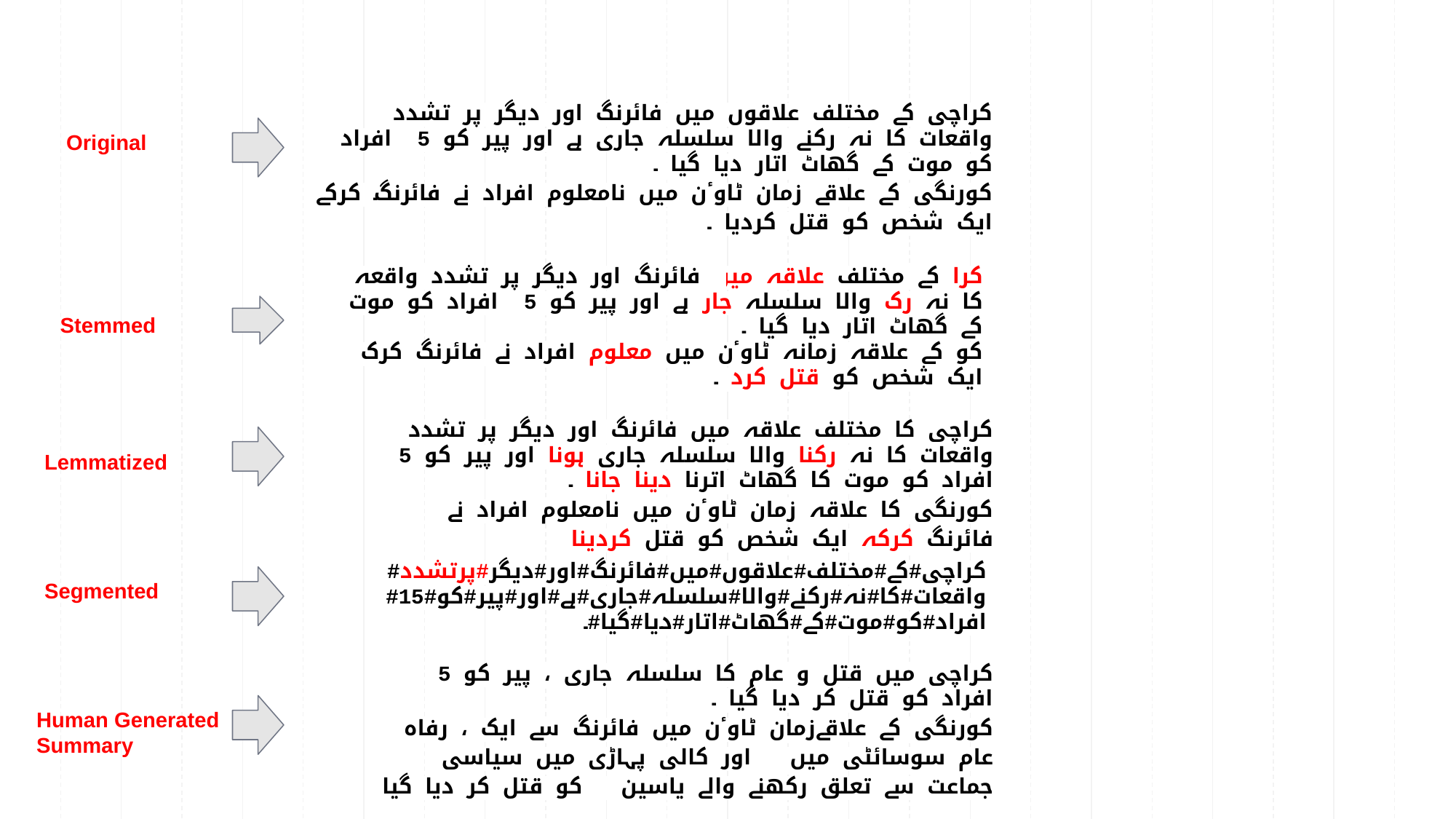

﻿کراچی کے مختلف علاقوں میں فائرنگ اور دیگر پر تشدد واقعات کا نہ رکنے والا سلسلہ جاری ہے اور پیر کو 15 افراد کو موت کے گھاٹ اتار دیا گیا ۔
کورنگی کے علاقے زمان ٹاوٴن میں نامعلوم افراد نے فائرنگ کرکے ایک شخص کو قتل کردیا ۔

Original

کرا کے مختلف علاقہ میں فائرنگ اور دیگر پر تشدد واقعہ کا نہ رک والا سلسلہ جار ہے اور پیر کو 15 افراد کو موت کے گھاٹ اتار دیا گیا ۔
کو کے علاقہ زمانہ ٹاوٴن میں معلوم افراد نے فائرنگ کرک ایک شخص کو قتل کرد ۔

Stemmed
﻿کراچی کا مختلف علاقہ میں فائرنگ اور دیگر پر تشدد واقعات کا نہ رکنا والا سلسلہ جاری ہونا اور پیر کو 15 افراد کو موت کا گھاٹ اترنا دینا جانا ۔
کورنگی کا علاقہ زمان ٹاوٴن میں نامعلوم افراد نے فائرنگ کرکہ ایک شخص کو قتل کردینا

Lemmatized
﻿کراچی#کے#مختلف#علاقوں#میں#فائرنگ#اور#دیگر#پرتشدد#واقعات#کا#نہ#رکنے#والا#سلسلہ#جاری#ہے#اور#پیر#کو#15#افراد#کو#موت#کے#گھاٹ#اتار#دیا#گیا#۔

Segmented

﻿کراچی میں قتل و عام کا سلسلہ جاری ، پیر کو 15 افراد کو قتل کر دیا گیا ۔
کورنگی کے علاقےزمان ٹاوٴن میں فائرنگ سے ایک ، رفاہ عام سوسائٹی میں 2 اور کالی پہاڑی میں سیاسی جماعت سے تعلق رکھنے والے یاسین ۲ کو قتل کر دیا گیا ۔

Human Generated Summary